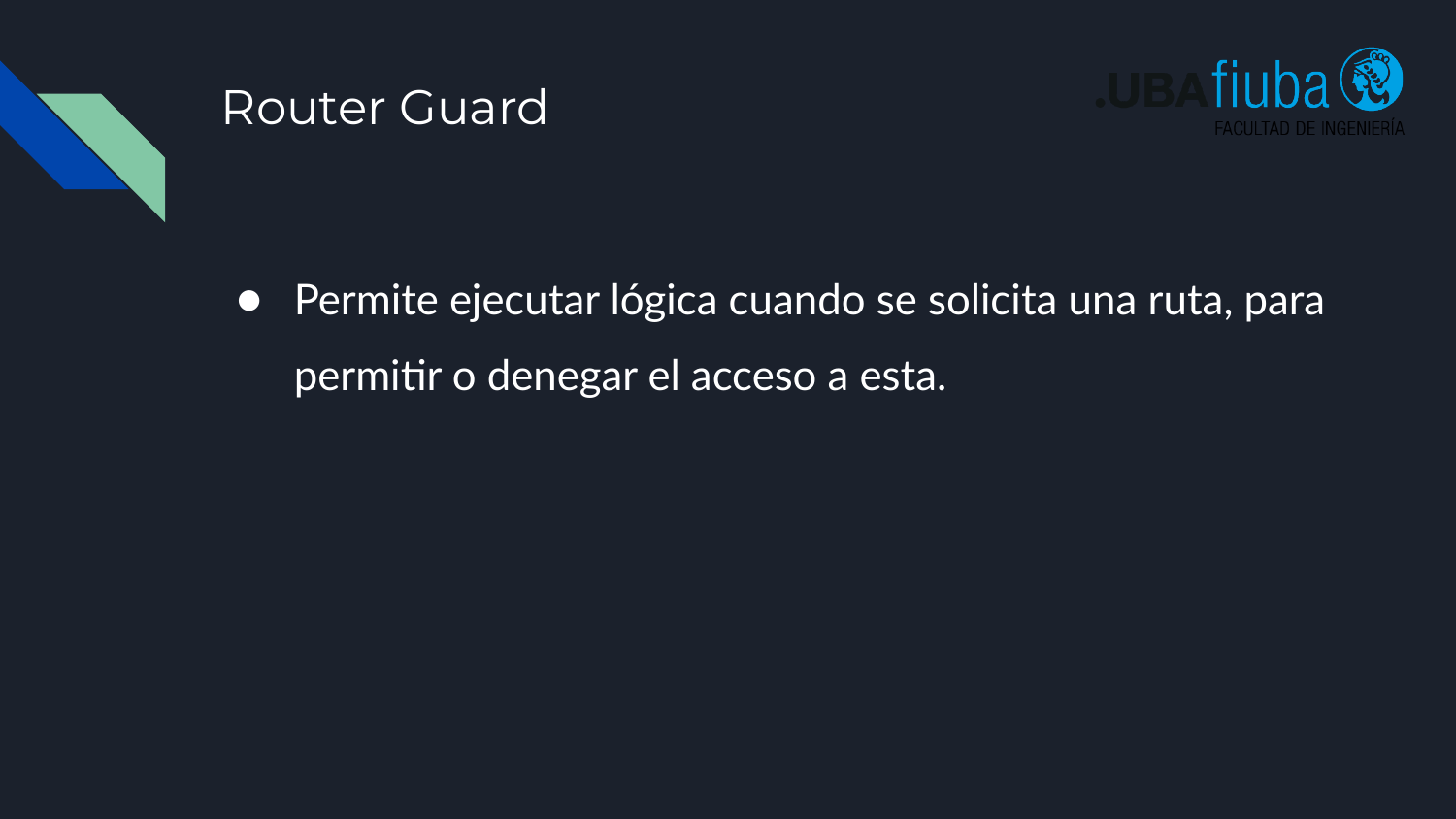

# Router Guard
Permite ejecutar lógica cuando se solicita una ruta, para permitir o denegar el acceso a esta.